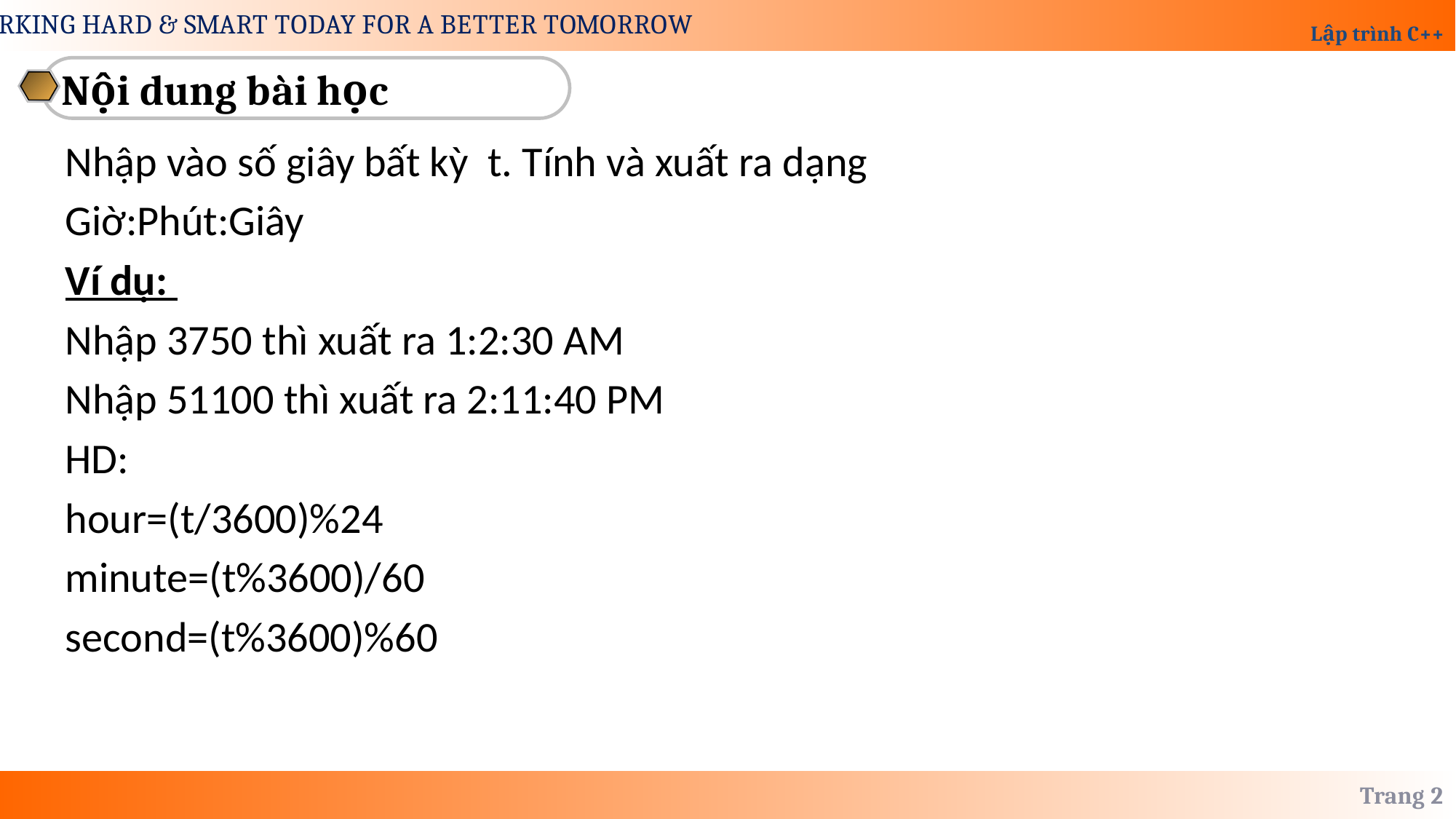

Nội dung bài học

Nhập vào số giây bất kỳ  t. Tính và xuất ra dạng
Giờ:Phút:Giây
Ví dụ:
Nhập 3750 thì xuất ra 1:2:30 AM
Nhập 51100 thì xuất ra 2:11:40 PM
HD:
hour=(t/3600)%24
minute=(t%3600)/60
second=(t%3600)%60
Trang 2